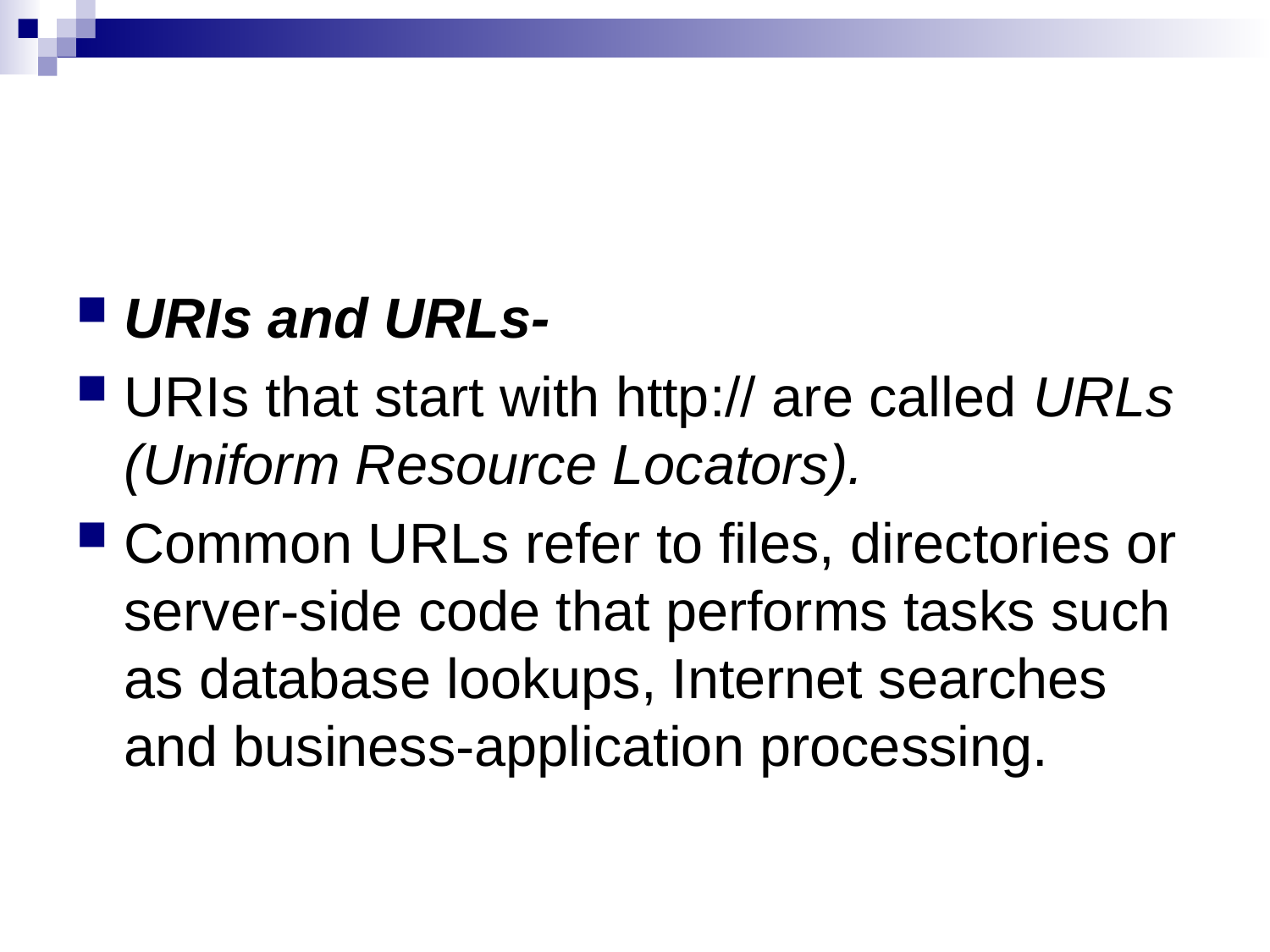

#
URIs and URLs-
URIs that start with http:// are called URLs (Uniform Resource Locators).
Common URLs refer to files, directories or server-side code that performs tasks such as database lookups, Internet searches and business-application processing.